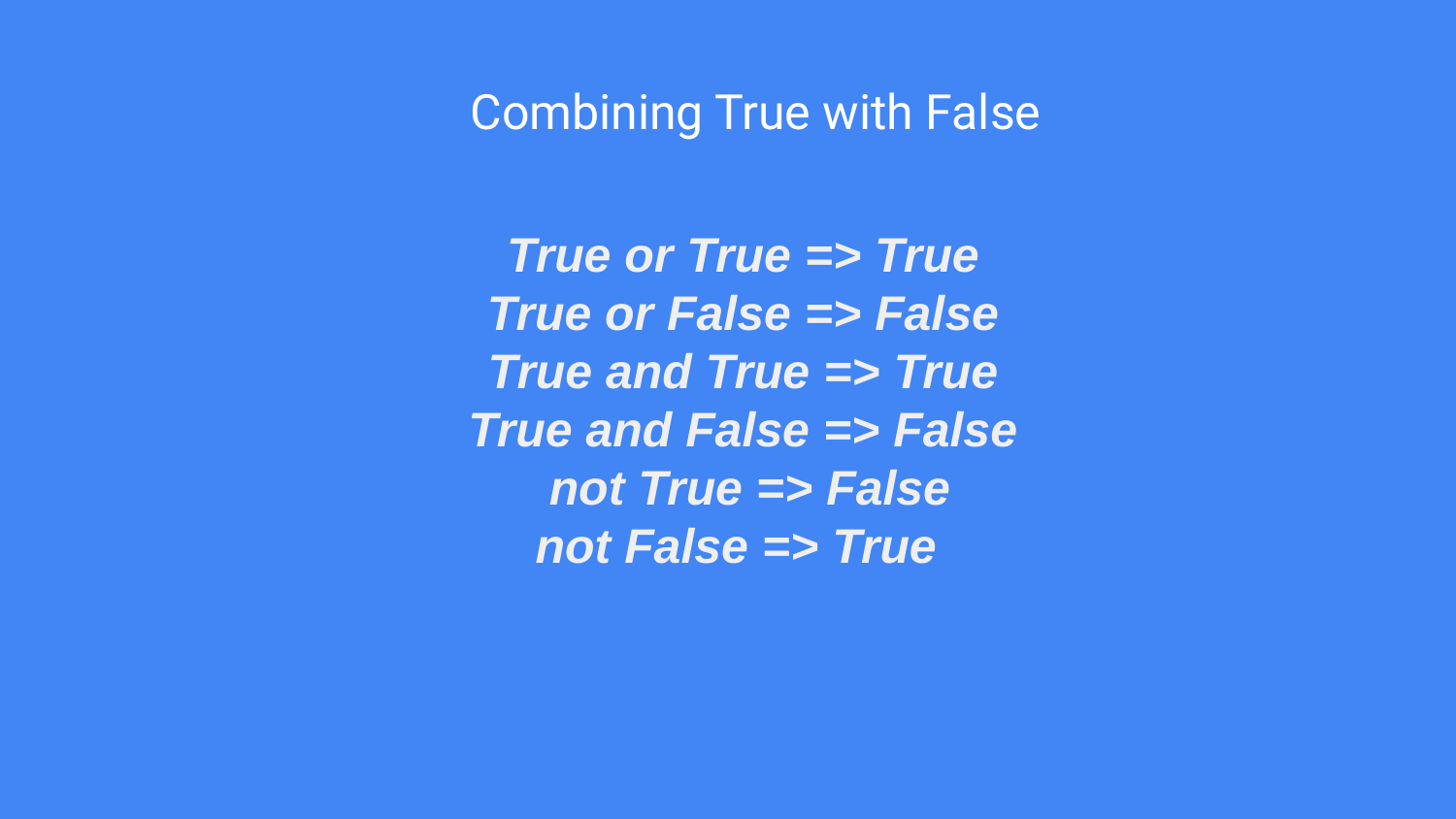

# Combining True with False
 True or True => True
 True or False => False
 True and True => True
 True and False => False
  not True => False
  not False => True